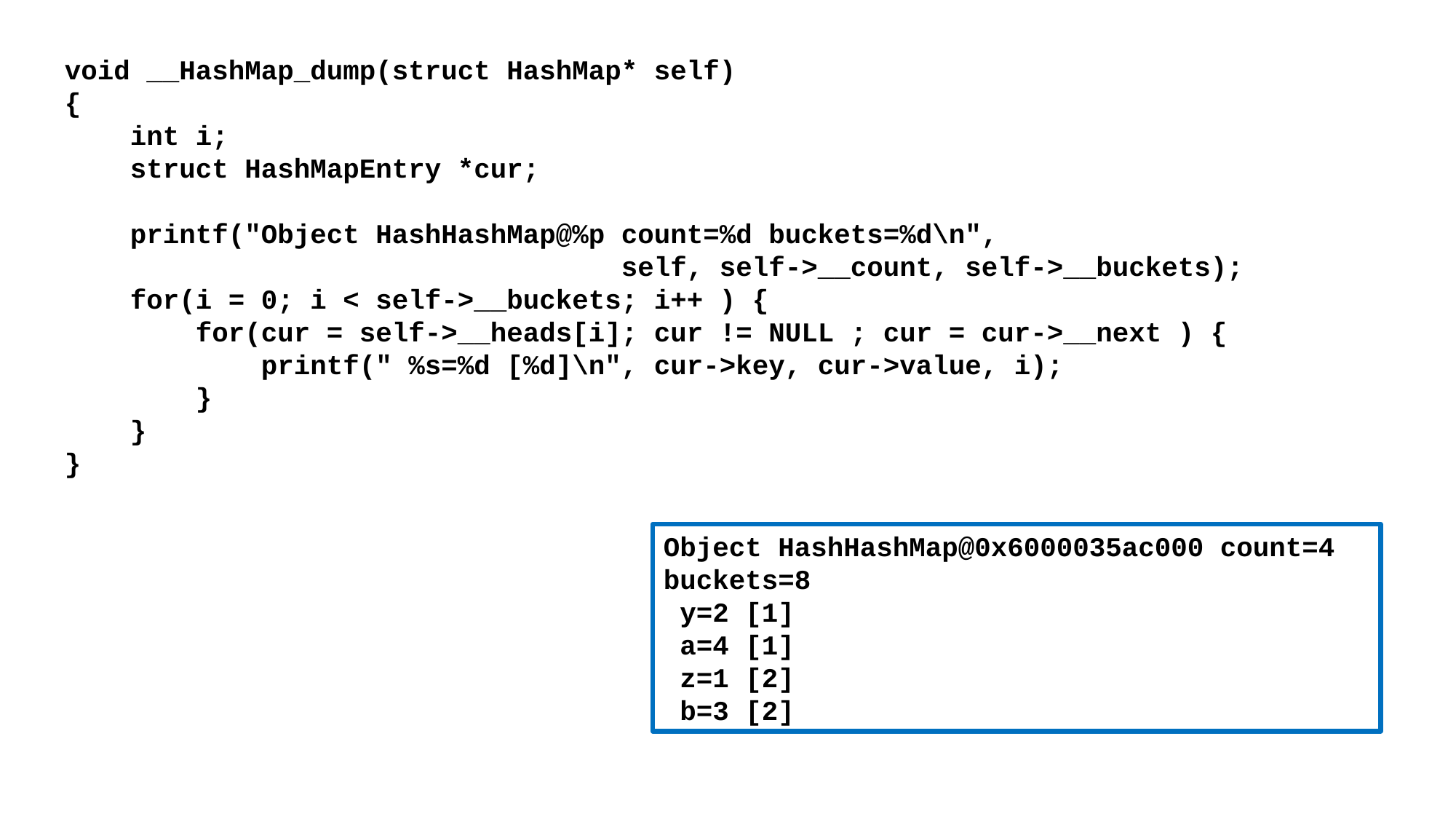

void __HashMap_dump(struct HashMap* self)
{
    int i;
    struct HashMapEntry *cur;

    printf("Object HashHashMap@%p count=%d buckets=%d\n",
                                  self, self->__count, self->__buckets);
    for(i = 0; i < self->__buckets; i++ ) {
        for(cur = self->__heads[i]; cur != NULL ; cur = cur->__next ) {
            printf(" %s=%d [%d]\n", cur->key, cur->value, i);
        }
    }
}
Object HashHashMap@0x6000035ac000 count=4 buckets=8
 y=2 [1]
 a=4 [1]
 z=1 [2]
 b=3 [2]